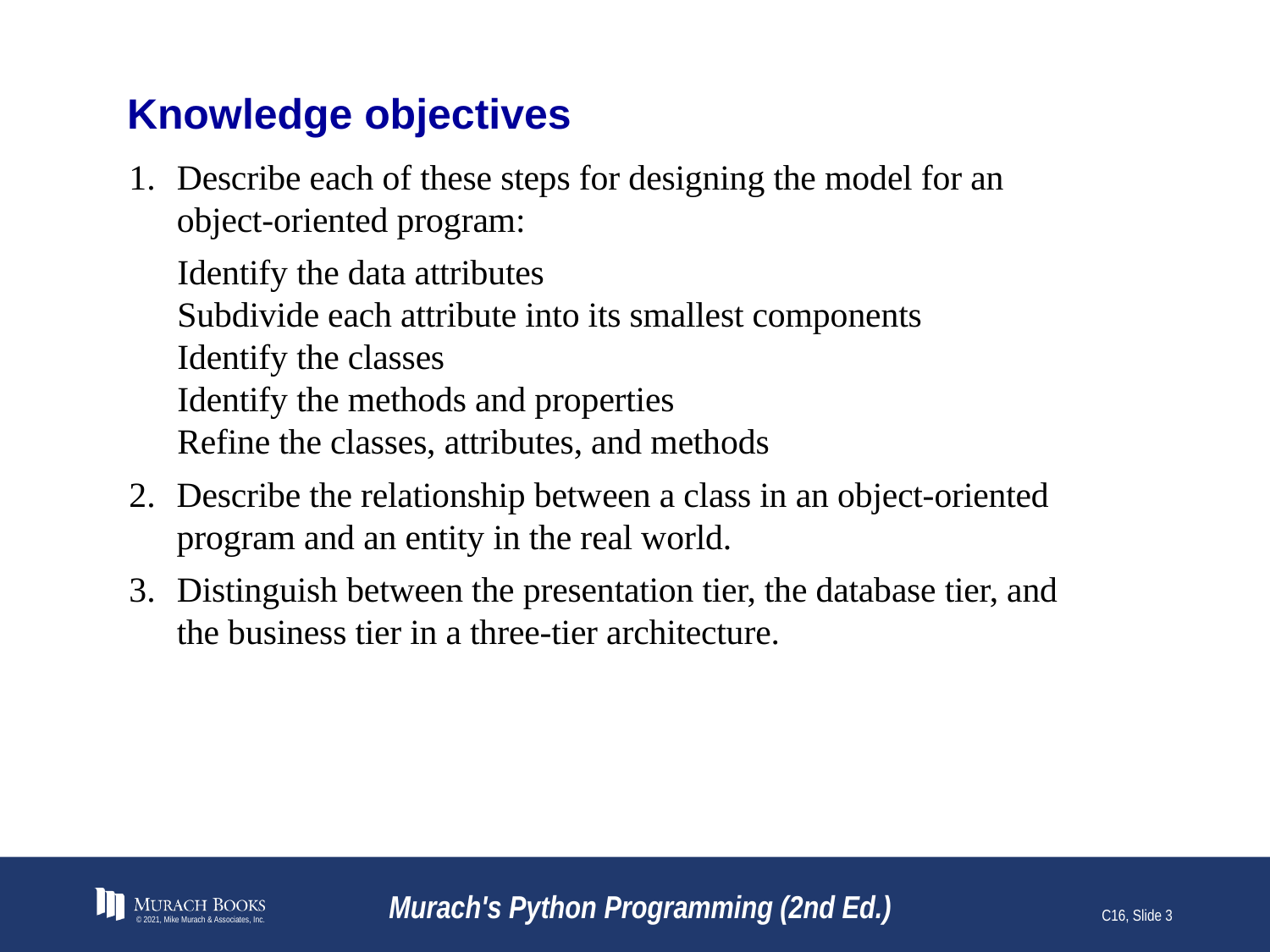

# Knowledge objectives
Describe each of these steps for designing the model for an object-oriented program:
Identify the data attributes
Subdivide each attribute into its smallest components
Identify the classes
Identify the methods and properties
Refine the classes, attributes, and methods
Describe the relationship between a class in an object-oriented program and an entity in the real world.
Distinguish between the presentation tier, the database tier, and the business tier in a three-tier architecture.

© 2021, Mike Murach & Associates, Inc.
Murach's Python Programming (2nd Ed.)

C16, Slide 3